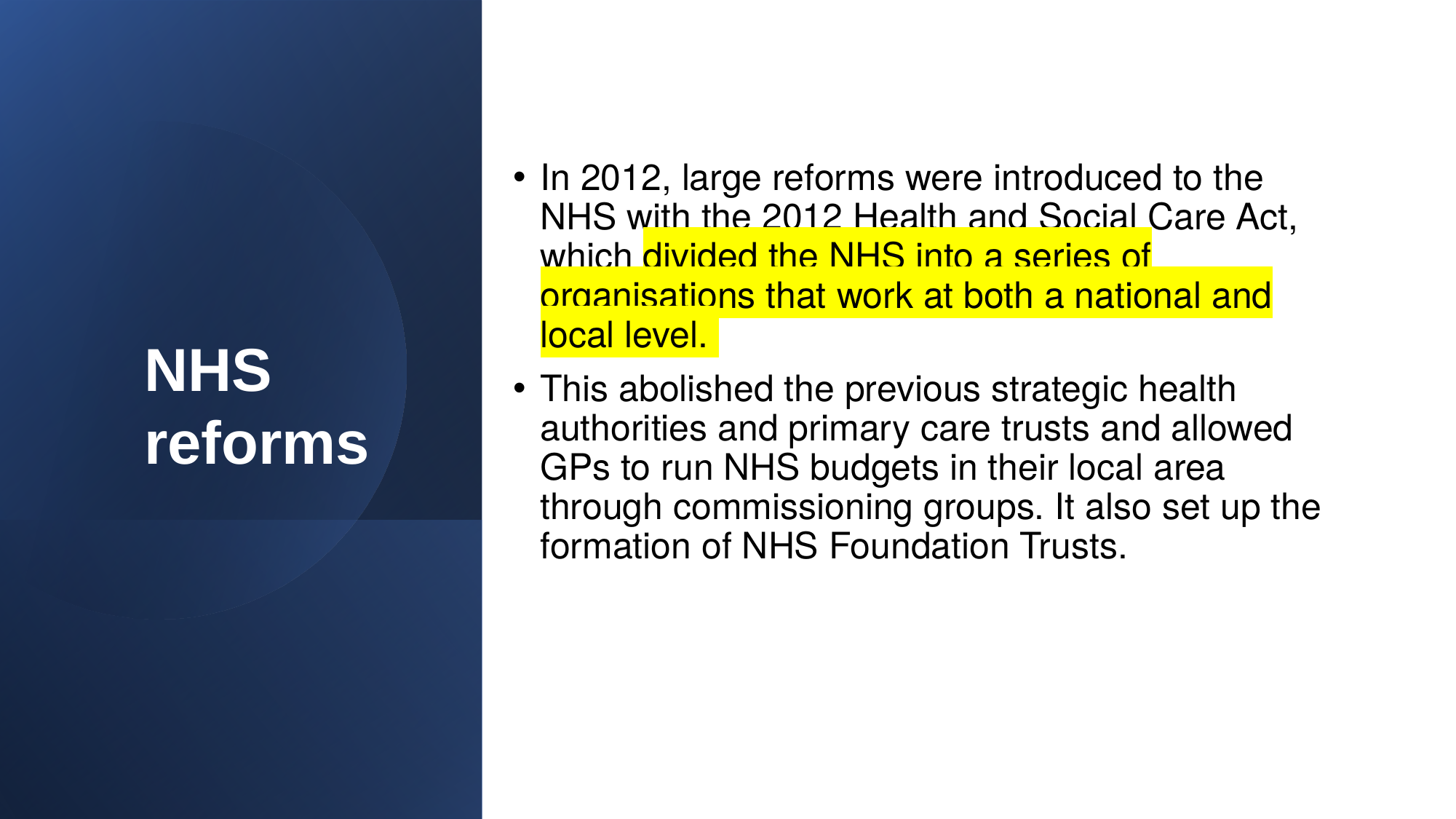

In 2012, large reforms were introduced to the NHS with the 2012 Health and Social Care Act, which divided the NHS into a series of organisations that work at both a national and local level.
This abolished the previous strategic health authorities and primary care trusts and allowed GPs to run NHS budgets in their local area through commissioning groups. It also set up the formation of NHS Foundation Trusts.

NHS reforms